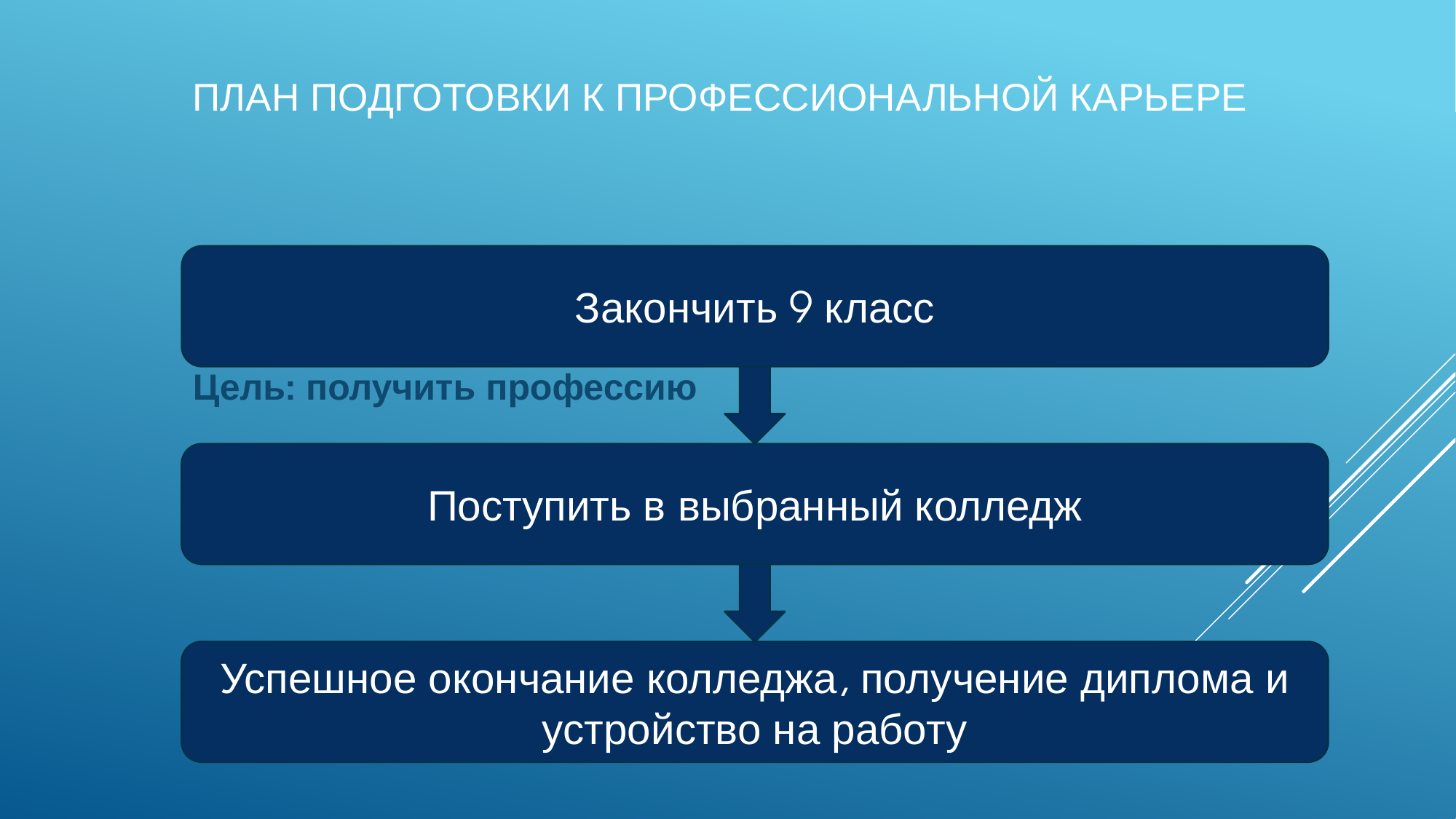

# План подготовки к профессиональной карьере
Цель: получить профессию

Закончить 9 класс

Поступить в выбранный колледж

Успешное окончание колледжа, получение диплома и устройство на работу